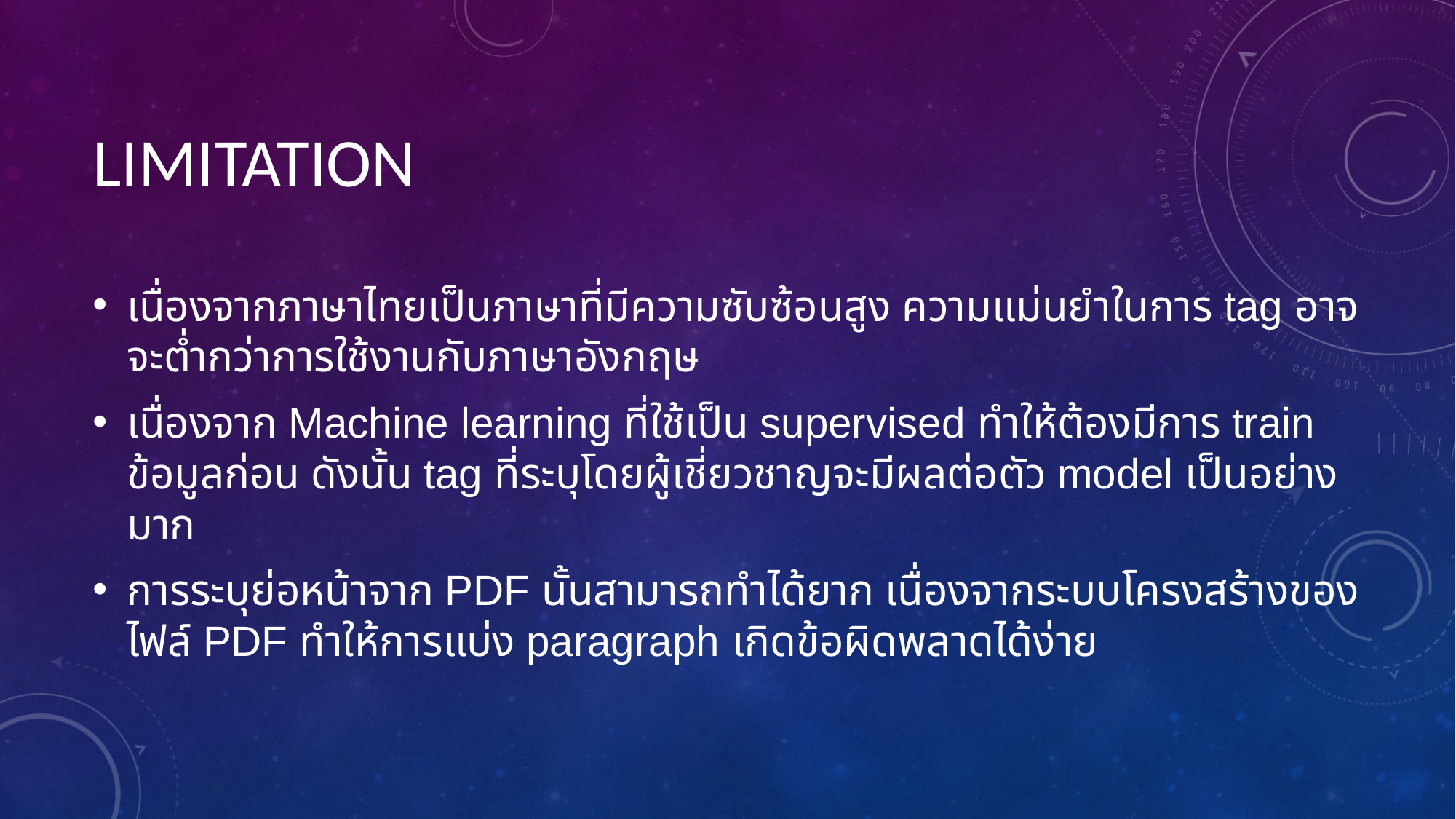

# Limitation
เนื่องจากภาษาไทยเป็นภาษาที่มีความซับซ้อนสูง ความแม่นยำในการ tag อาจจะต่ำกว่าการใช้งานกับภาษาอังกฤษ
เนื่องจาก Machine learning ที่ใช้เป็น supervised ทำให้ต้องมีการ train ข้อมูลก่อน ดังนั้น tag ที่ระบุโดยผู้เชี่ยวชาญจะมีผลต่อตัว model เป็นอย่างมาก
การระบุย่อหน้าจาก PDF นั้นสามารถทำได้ยาก เนื่องจากระบบโครงสร้างของไฟล์ PDF ทำให้การแบ่ง paragraph เกิดข้อผิดพลาดได้ง่าย